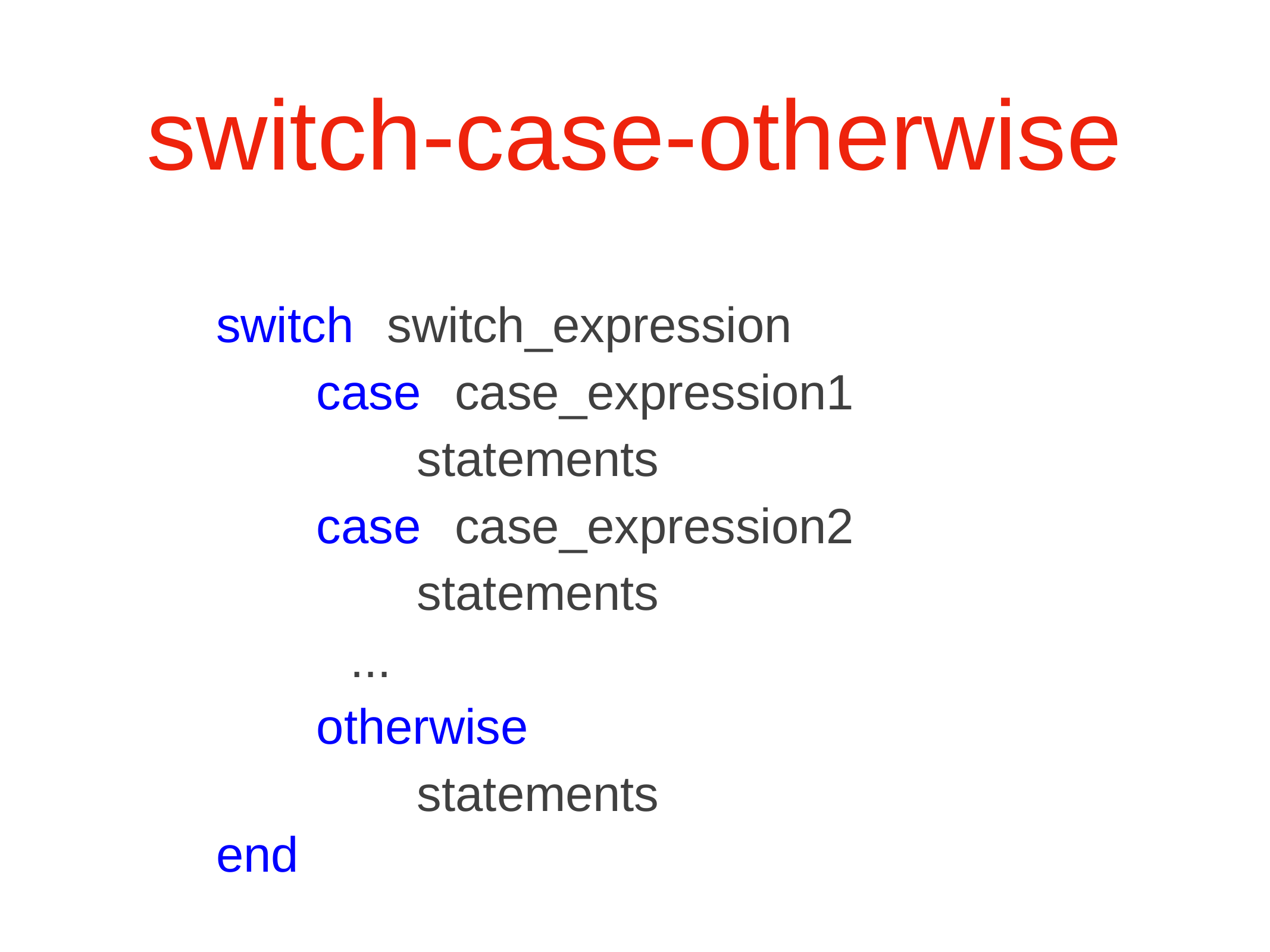

# switch-case-otherwise
switch switch_expression
   case case_expression1
      statements
   case case_expression2
      statements
    ...
   otherwise
      statements
end